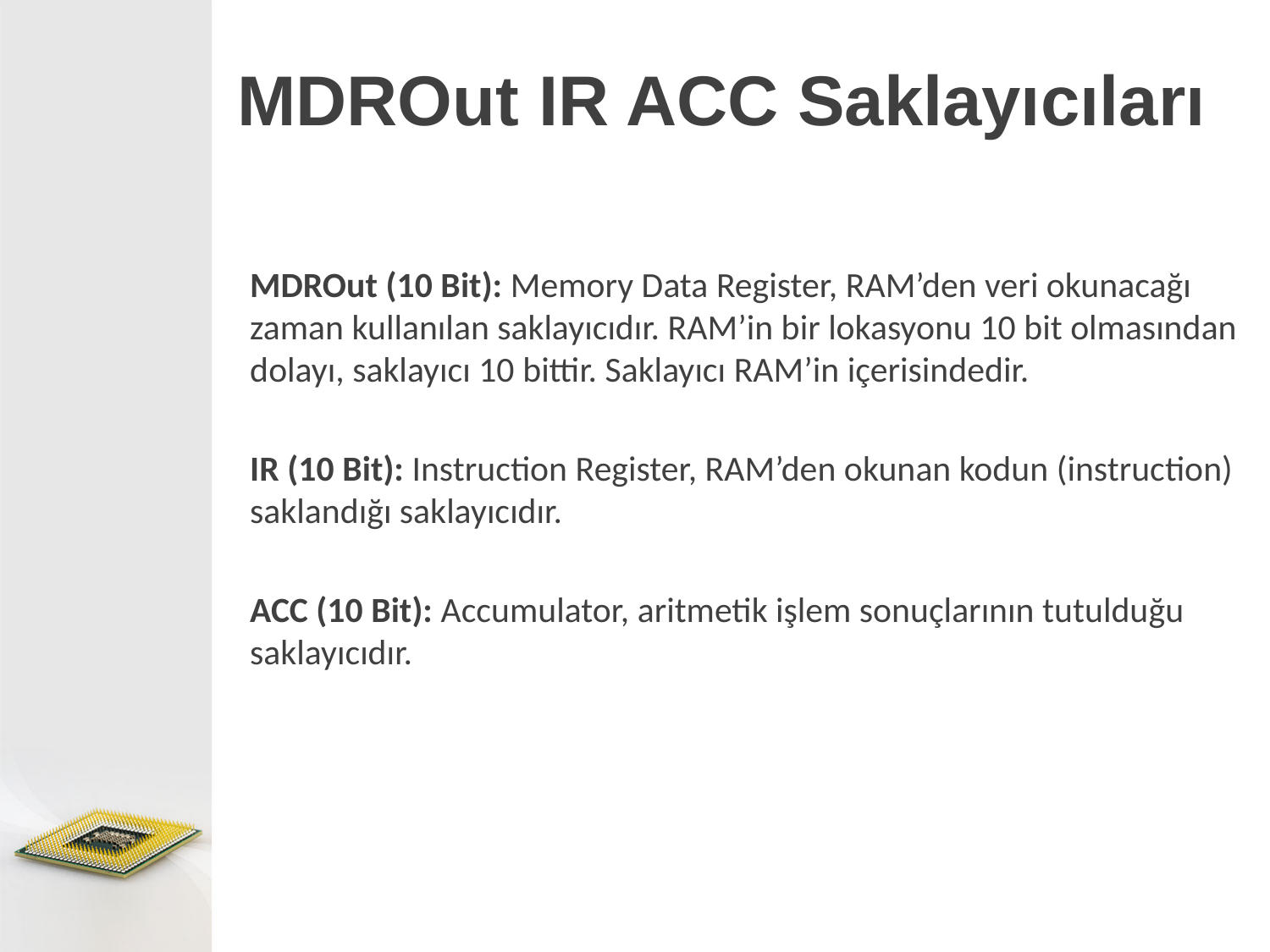

# MDROut IR ACC Saklayıcıları

MDROut (10 Bit): Memory Data Register, RAM’den veri okunacağı     zaman kullanılan saklayıcıdır. RAM’in bir lokasyonu 10 bit olmasından dolayı, saklayıcı 10 bittir. Saklayıcı RAM’in içerisindedir.

IR (10 Bit): Instruction Register, RAM’den okunan kodun (instruction) saklandığı saklayıcıdır.

ACC (10 Bit): Accumulator, aritmetik işlem sonuçlarının tutulduğu      saklayıcıdır.